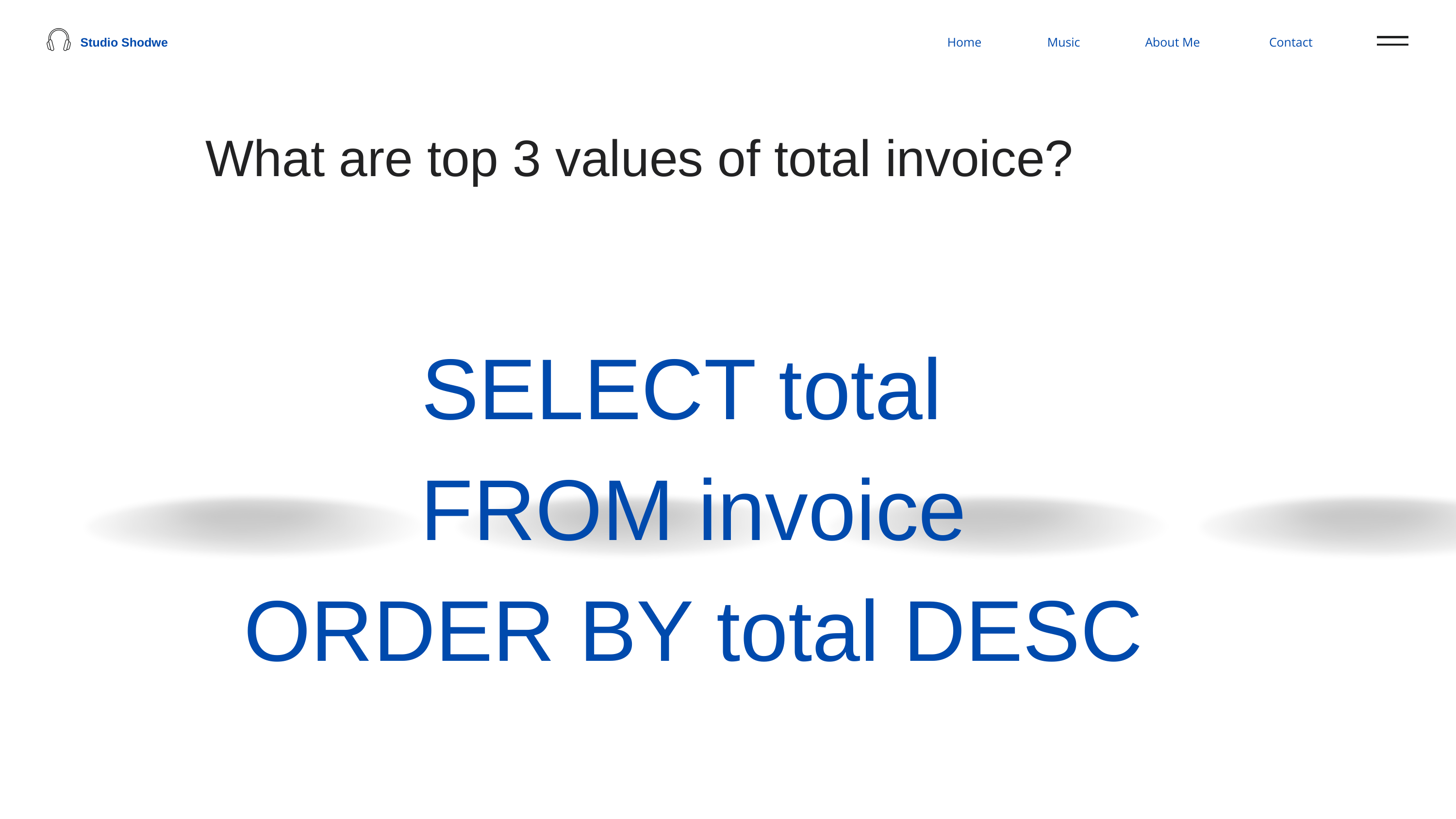

Studio Shodwe
Home
Music
About Me
Contact

What are top 3 values of total invoice?
SELECT total
FROM invoice
ORDER BY total DESC